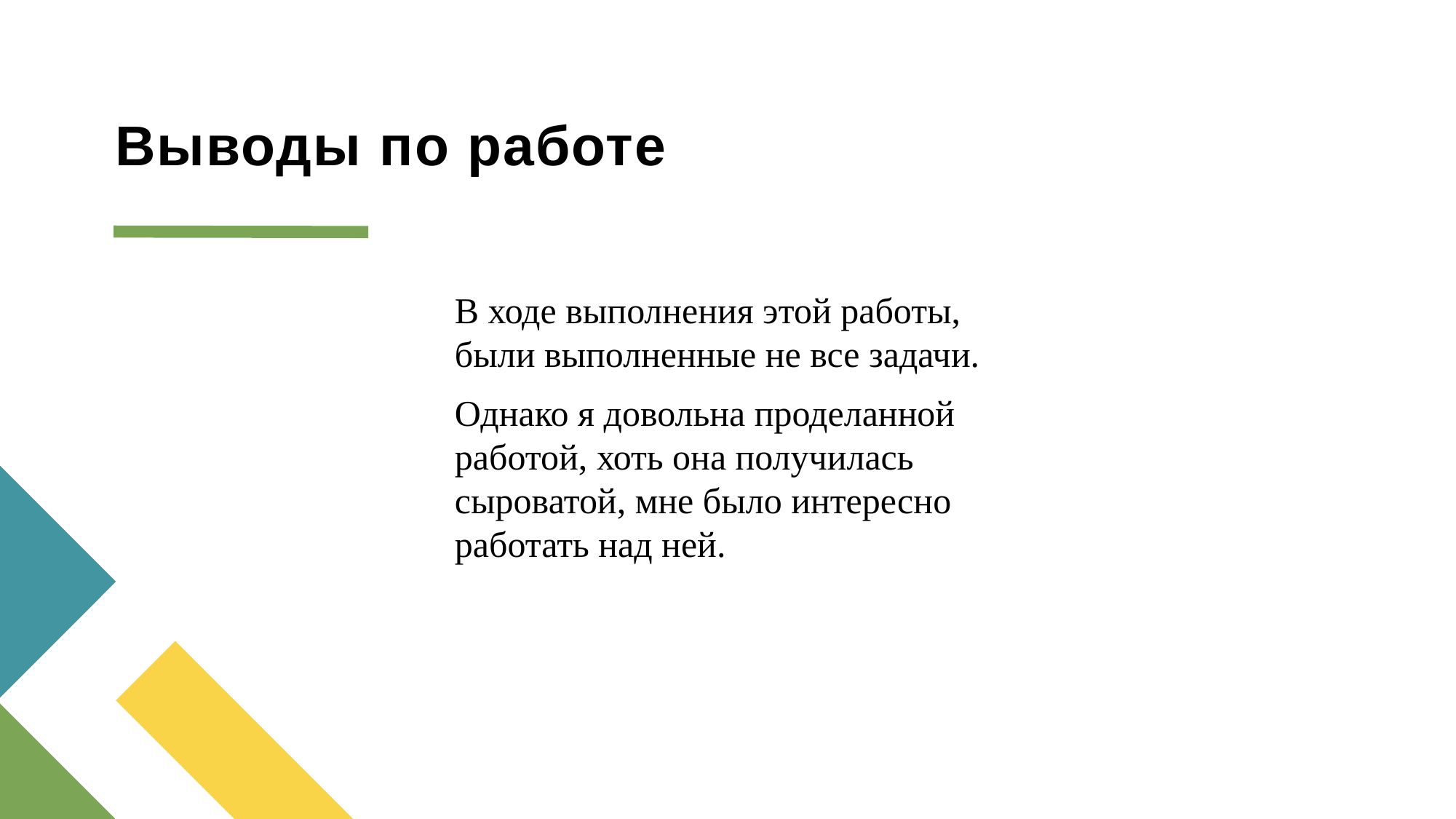

# Выводы по работе
В ходе выполнения этой работы, были выполненные не все задачи.
Однако я довольна проделанной работой, хоть она получилась сыроватой, мне было интересно работать над ней.